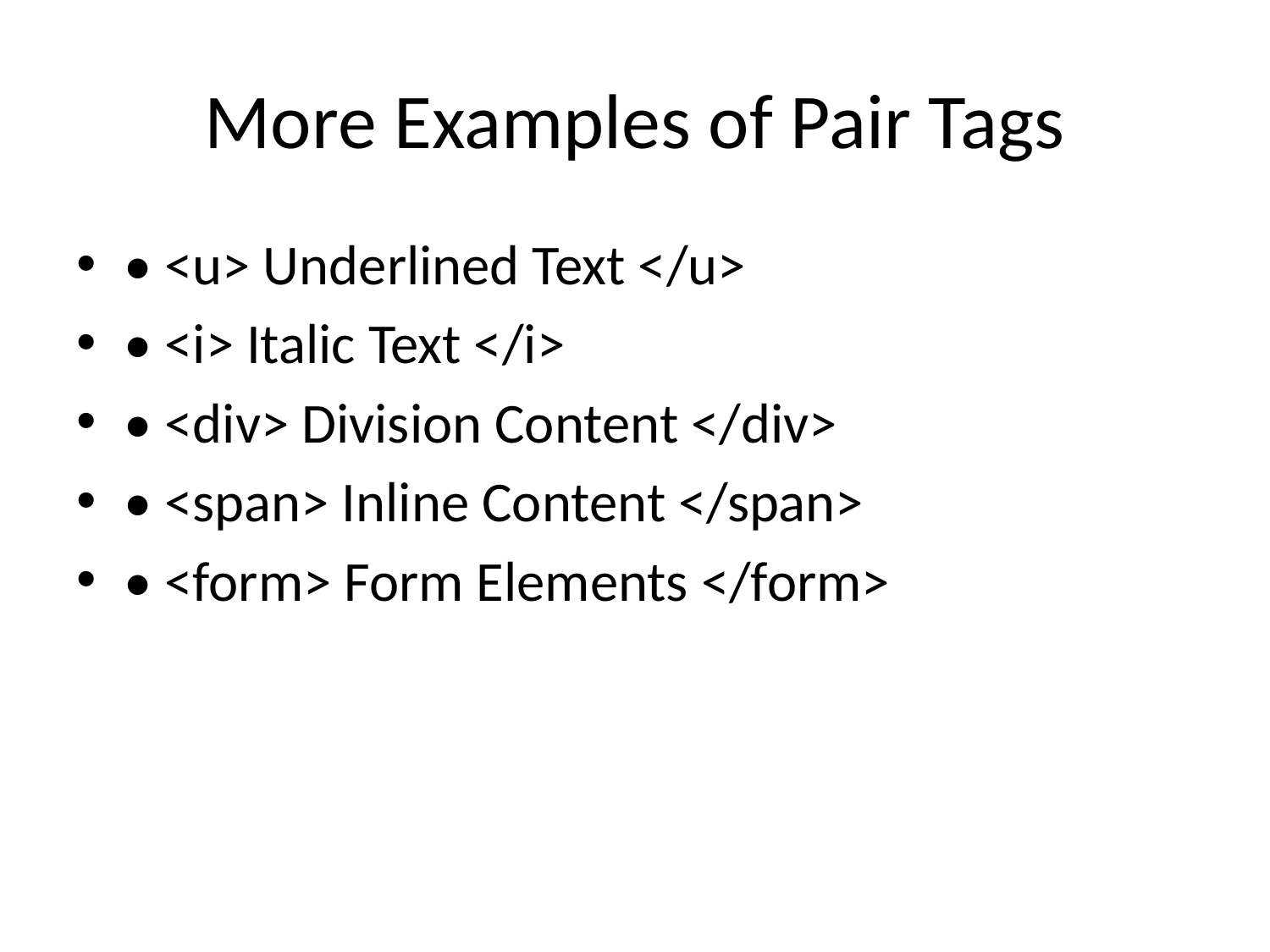

# More Examples of Pair Tags
• <u> Underlined Text </u>
• <i> Italic Text </i>
• <div> Division Content </div>
• <span> Inline Content </span>
• <form> Form Elements </form>